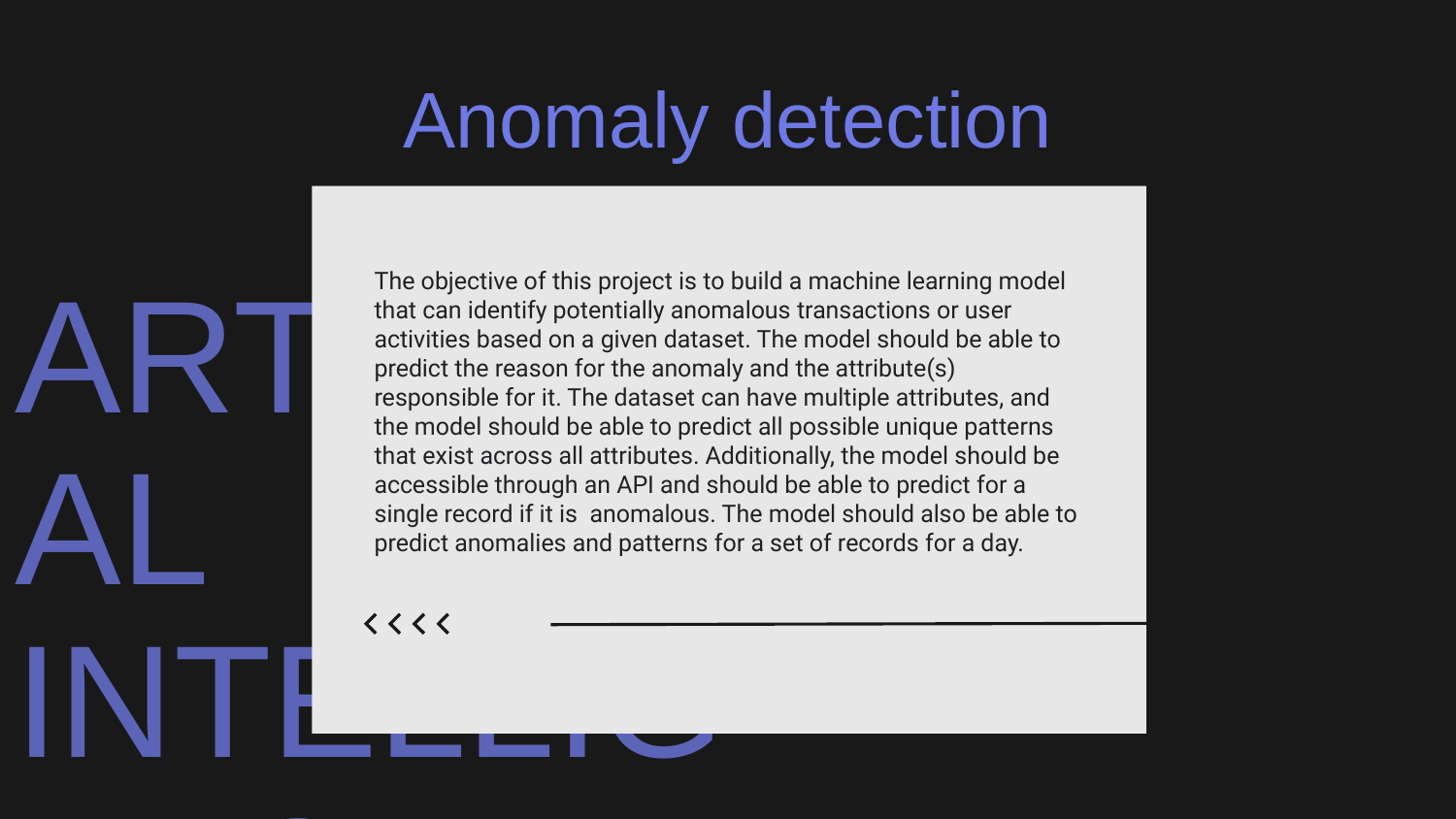

# Anomaly detection

The objective of this project is to build a machine learning model that can identify potentially anomalous transactions or user activities based on a given dataset. The model should be able to predict the reason for the anomaly and the attribute(s) responsible for it. The dataset can have multiple attributes, and the model should be able to predict all possible unique patterns that exist across all attributes. Additionally, the model should be accessible through an API and should be able to predict for a single record if it is  anomalous. The model should also be able to predict anomalies and patterns for a set of records for a day.